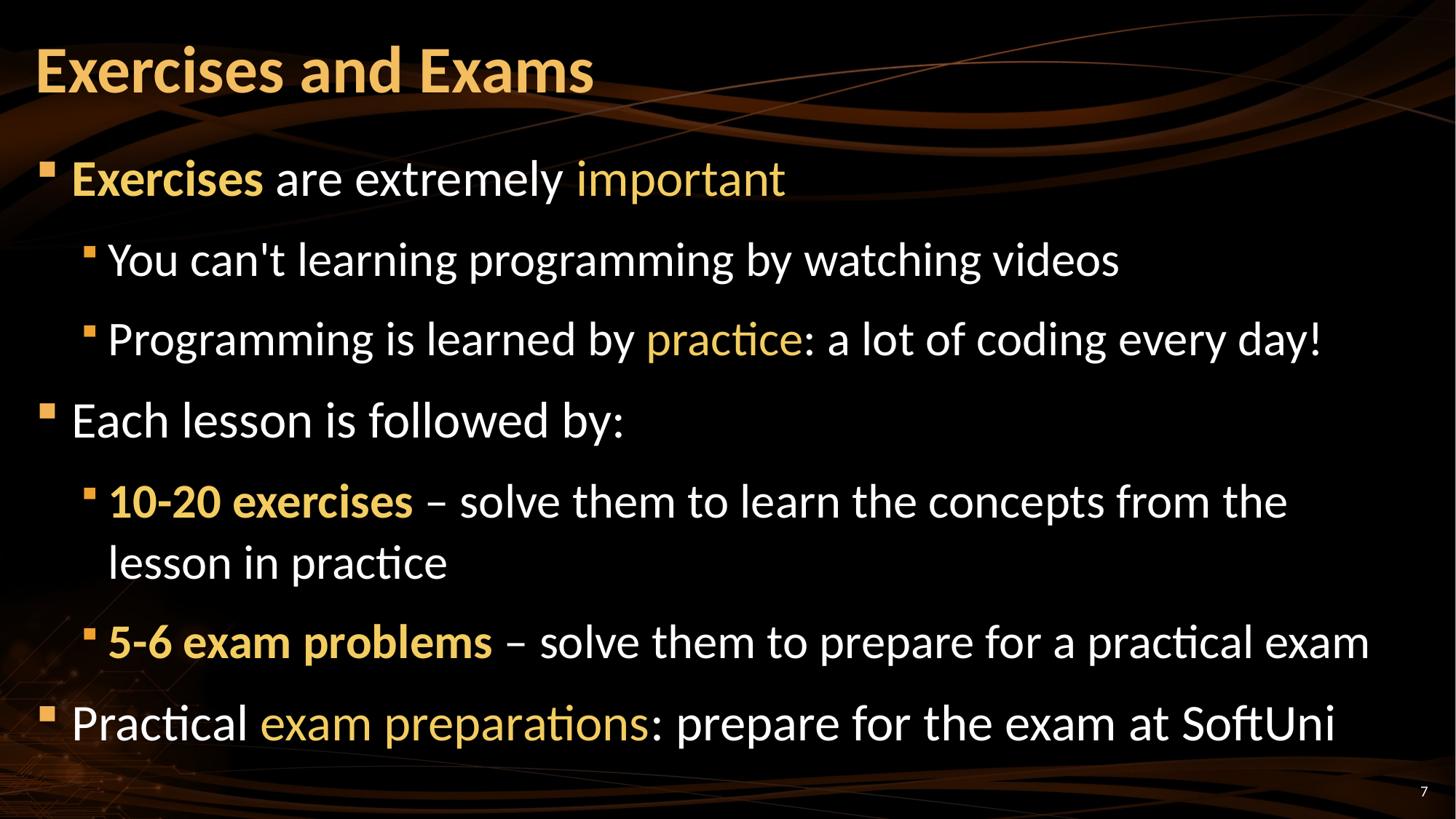

# Exercises and Exams
Exercises are extremely important
You can't learning programming by watching videos
Programming is learned by practice: a lot of coding every day!
Each lesson is followed by:
10-20 exercises – solve them to learn the concepts from the lesson in practice
5-6 exam problems – solve them to prepare for a practical exam
Practical exam preparations: prepare for the exam at SoftUni
7